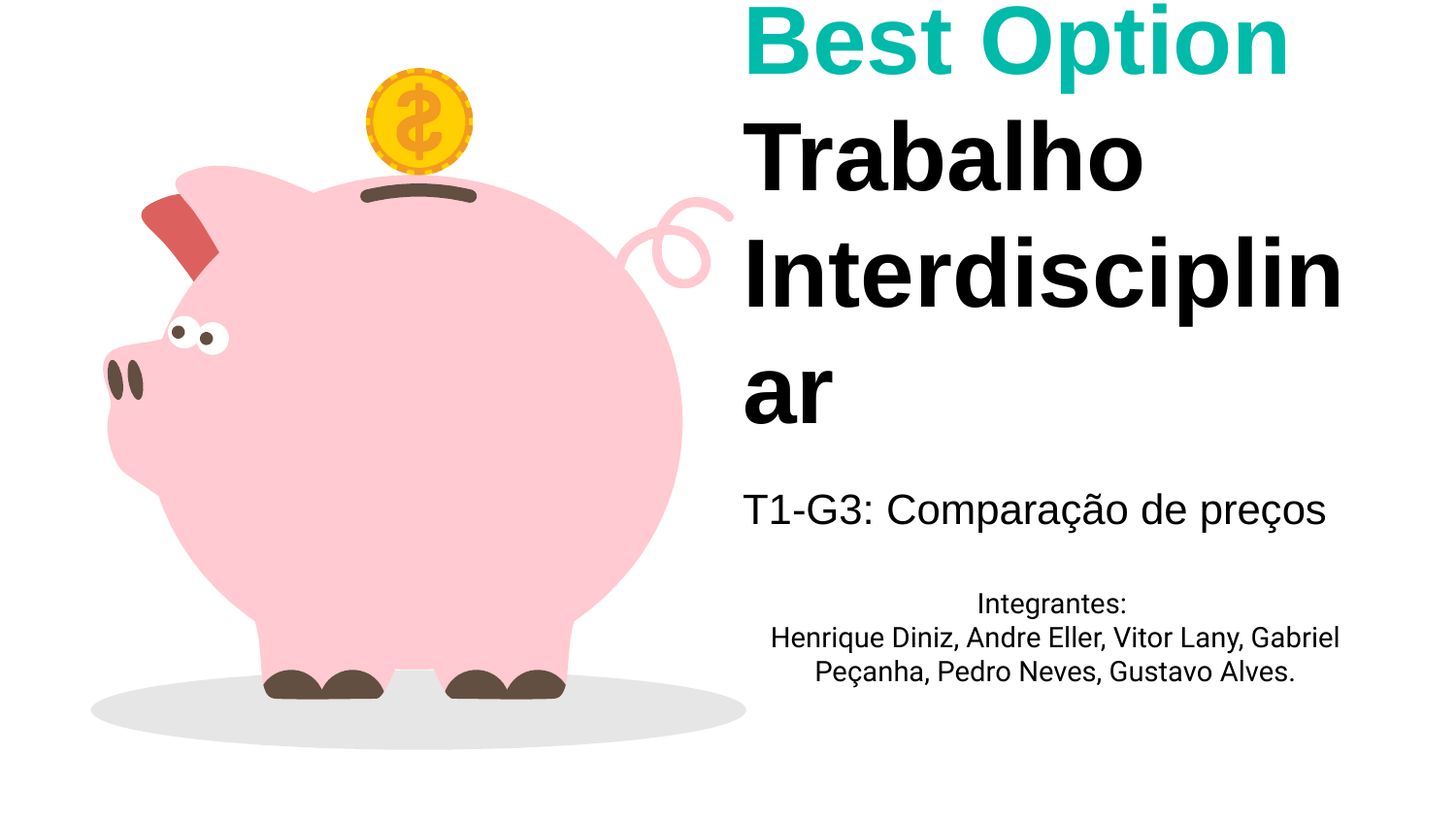

# Best Option
Trabalho Interdisciplinar

T1-G3: Comparação de preços

Integrantes:
Henrique Diniz, Andre Eller, Vitor Lany, Gabriel Peçanha, Pedro Neves, Gustavo Alves.